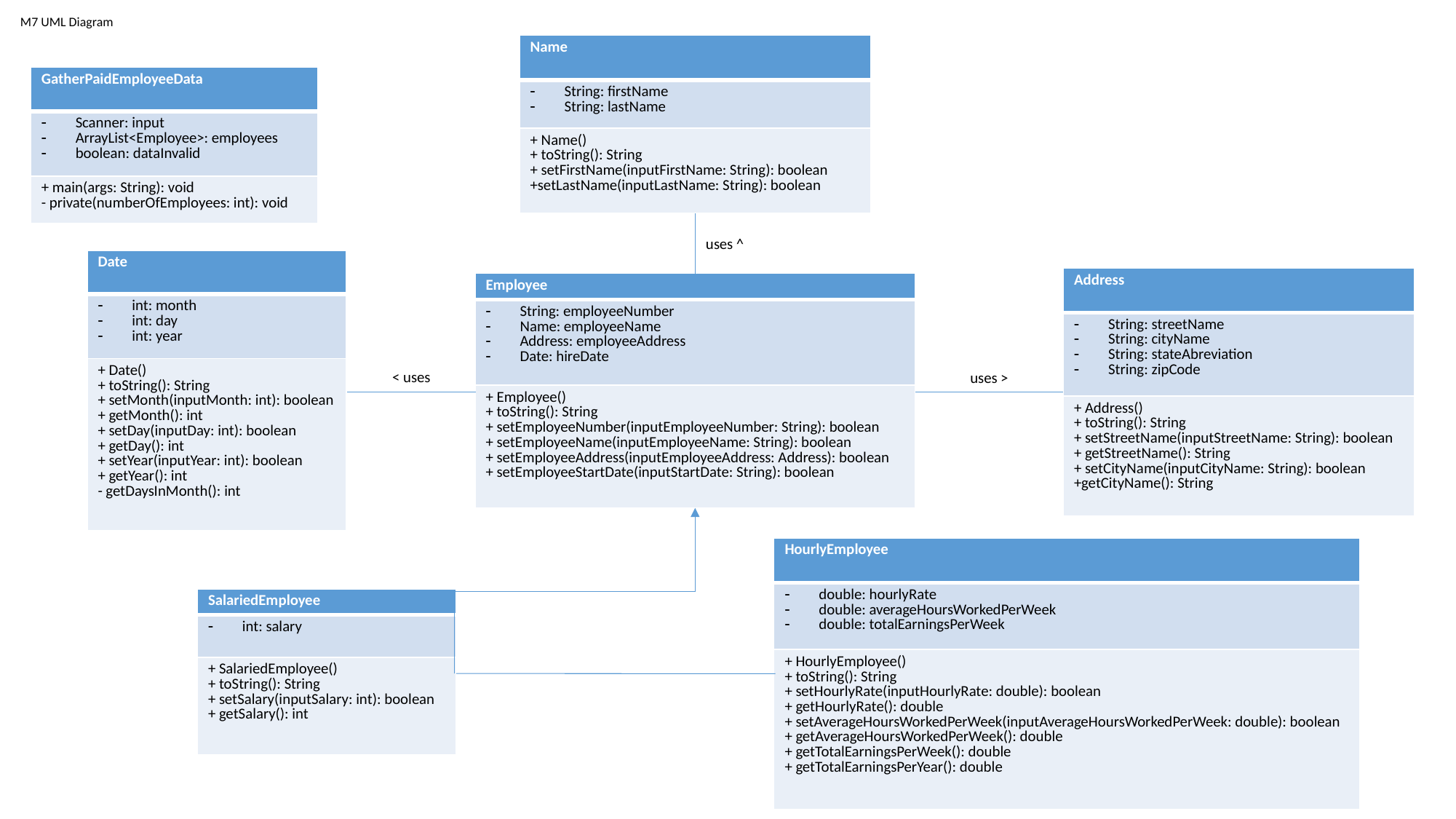

# M7 UML Diagram
| Name |
| --- |
| String: firstName String: lastName |
| + Name() + toString(): String + setFirstName(inputFirstName: String): boolean +setLastName(inputLastName: String): boolean |
| GatherPaidEmployeeData |
| --- |
| Scanner: input ArrayList<Employee>: employees boolean: dataInvalid |
| + main(args: String): void - private(numberOfEmployees: int): void |
uses ^
| Date |
| --- |
| int: month int: day int: year |
| + Date() + toString(): String + setMonth(inputMonth: int): boolean + getMonth(): int + setDay(inputDay: int): boolean + getDay(): int + setYear(inputYear: int): boolean + getYear(): int - getDaysInMonth(): int |
| Address |
| --- |
| String: streetName String: cityName String: stateAbreviation String: zipCode |
| + Address() + toString(): String + setStreetName(inputStreetName: String): boolean + getStreetName(): String + setCityName(inputCityName: String): boolean +getCityName(): String |
| Employee |
| --- |
| String: employeeNumber Name: employeeName Address: employeeAddress Date: hireDate |
| + Employee() + toString(): String + setEmployeeNumber(inputEmployeeNumber: String): boolean + setEmployeeName(inputEmployeeName: String): boolean + setEmployeeAddress(inputEmployeeAddress: Address): boolean + setEmployeeStartDate(inputStartDate: String): boolean |
< uses
uses >
| HourlyEmployee |
| --- |
| double: hourlyRate double: averageHoursWorkedPerWeek double: totalEarningsPerWeek |
| + HourlyEmployee() + toString(): String + setHourlyRate(inputHourlyRate: double): boolean + getHourlyRate(): double + setAverageHoursWorkedPerWeek(inputAverageHoursWorkedPerWeek: double): boolean + getAverageHoursWorkedPerWeek(): double + getTotalEarningsPerWeek(): double + getTotalEarningsPerYear(): double |
| SalariedEmployee |
| --- |
| int: salary |
| + SalariedEmployee() + toString(): String + setSalary(inputSalary: int): boolean + getSalary(): int |